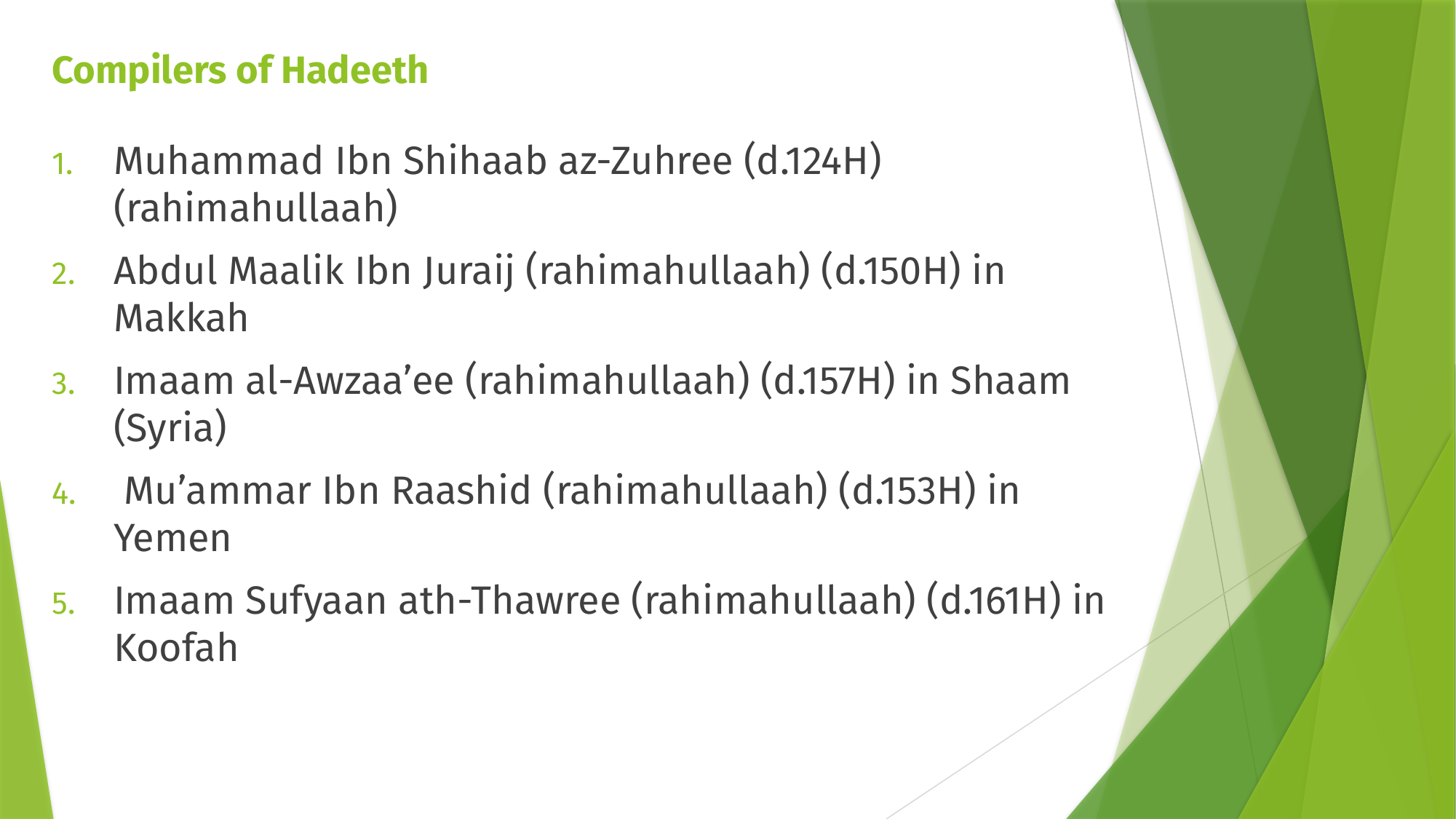

# Compilers of Hadeeth
Muhammad Ibn Shihaab az-Zuhree (d.124H) (rahimahullaah)
Abdul Maalik Ibn Juraij (rahimahullaah) (d.150H) in Makkah
Imaam al-Awzaa’ee (rahimahullaah) (d.157H) in Shaam (Syria)
 Mu’ammar Ibn Raashid (rahimahullaah) (d.153H) in Yemen
Imaam Sufyaan ath-Thawree (rahimahullaah) (d.161H) in Koofah